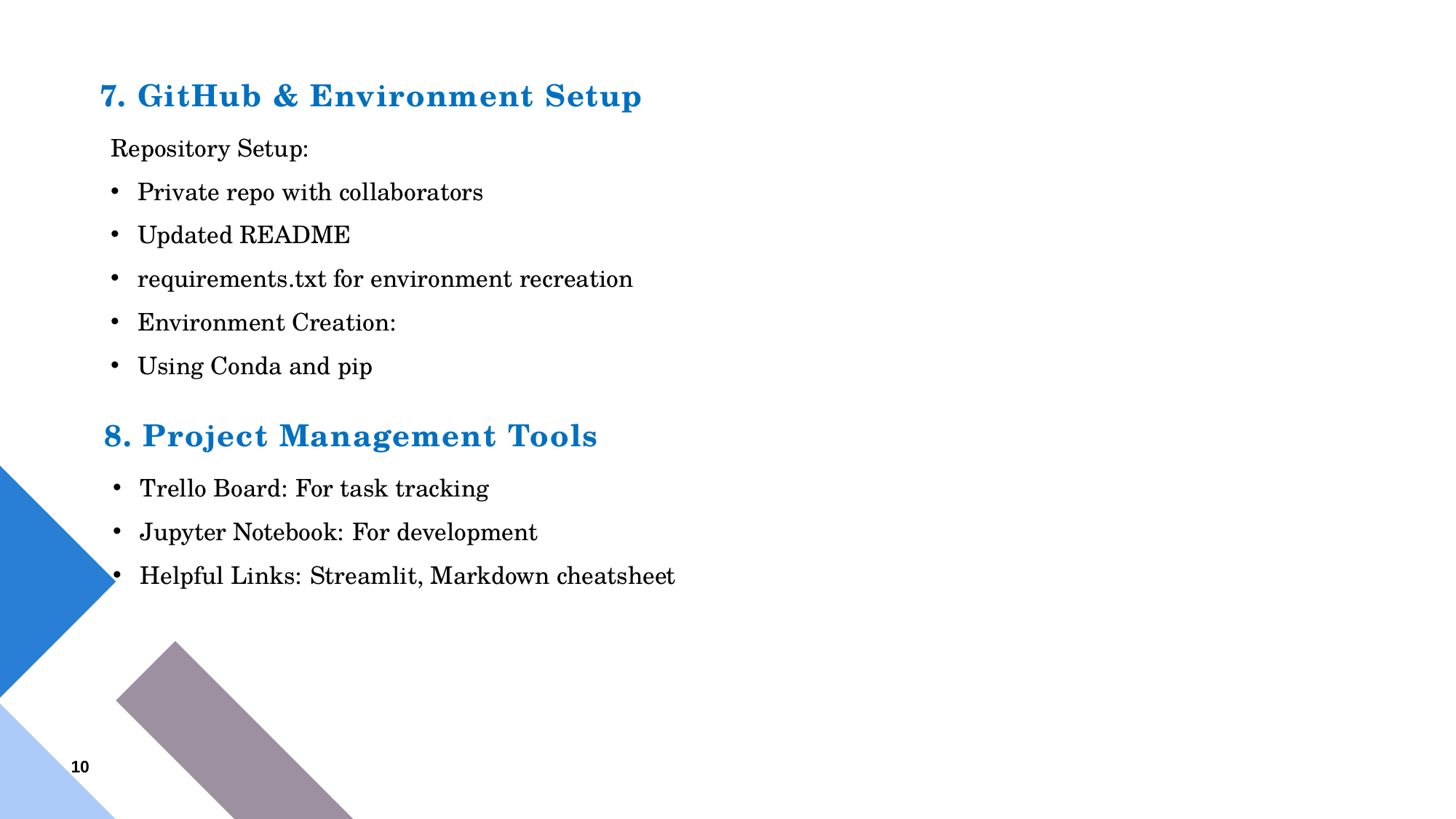

# 7. GitHub & Environment Setup
Repository Setup:
Private repo with collaborators
Updated README
requirements.txt for environment recreation
Environment Creation:
Using Conda and pip
8. Project Management Tools
Trello Board: For task tracking
Jupyter Notebook: For development
Helpful Links: Streamlit, Markdown cheatsheet
10